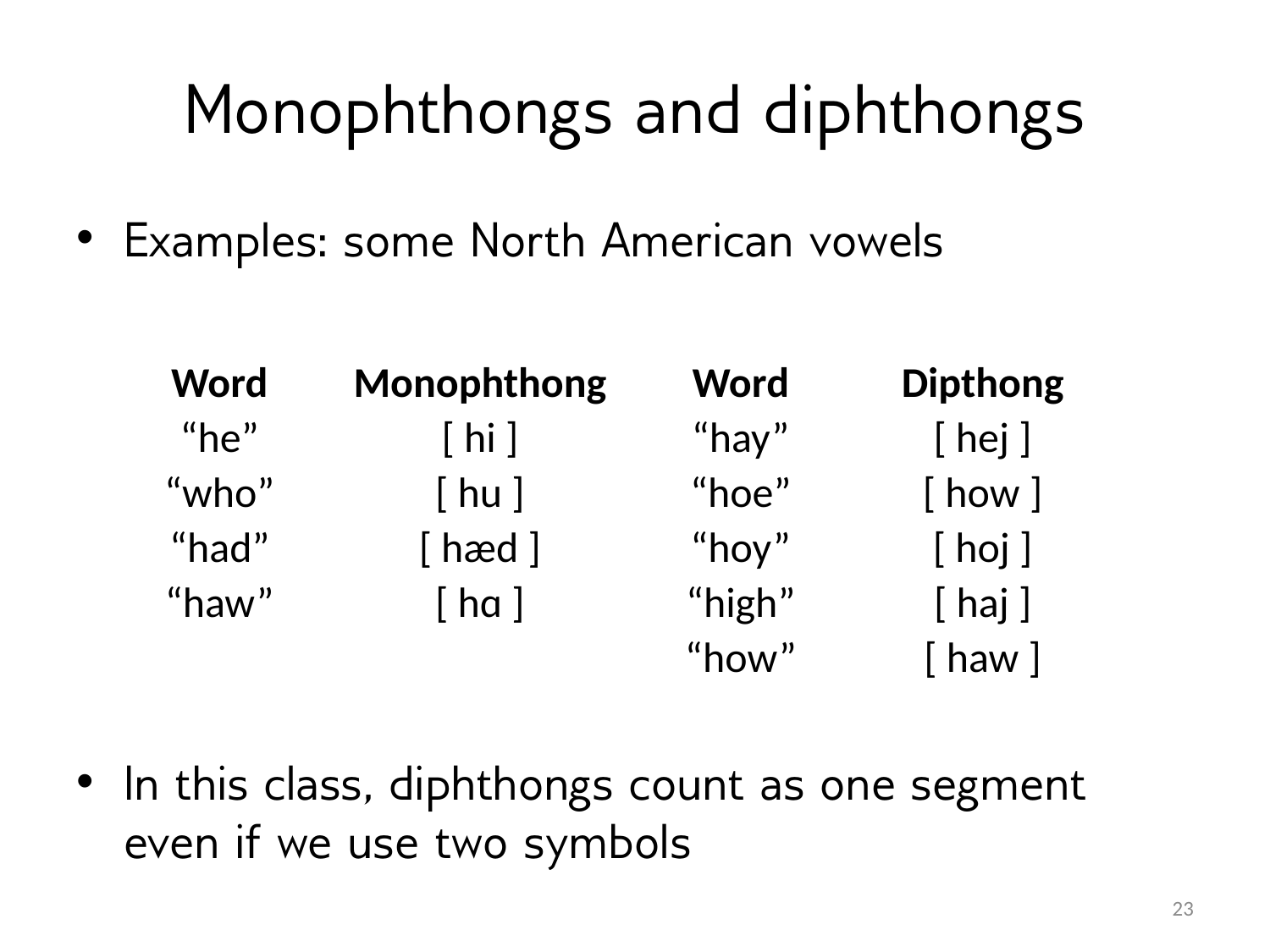

# Monophthongs and diphthongs
Examples: some North American vowels

In this class, diphthongs count as one segment even if we use two symbols
| Word | Monophthong | Word | Dipthong |
| --- | --- | --- | --- |
| “he” | [ hi ] | “hay” | [ hej ] |
| “who” | [ hu ] | “hoe” | [ how ] |
| “had” | [ hæd ] | “hoy” | [ hoj ] |
| “haw” | [ hɑ ] | “high” | [ haj ] |
|  |  | “how” | [ haw ] |
|  |  |  |  |
23